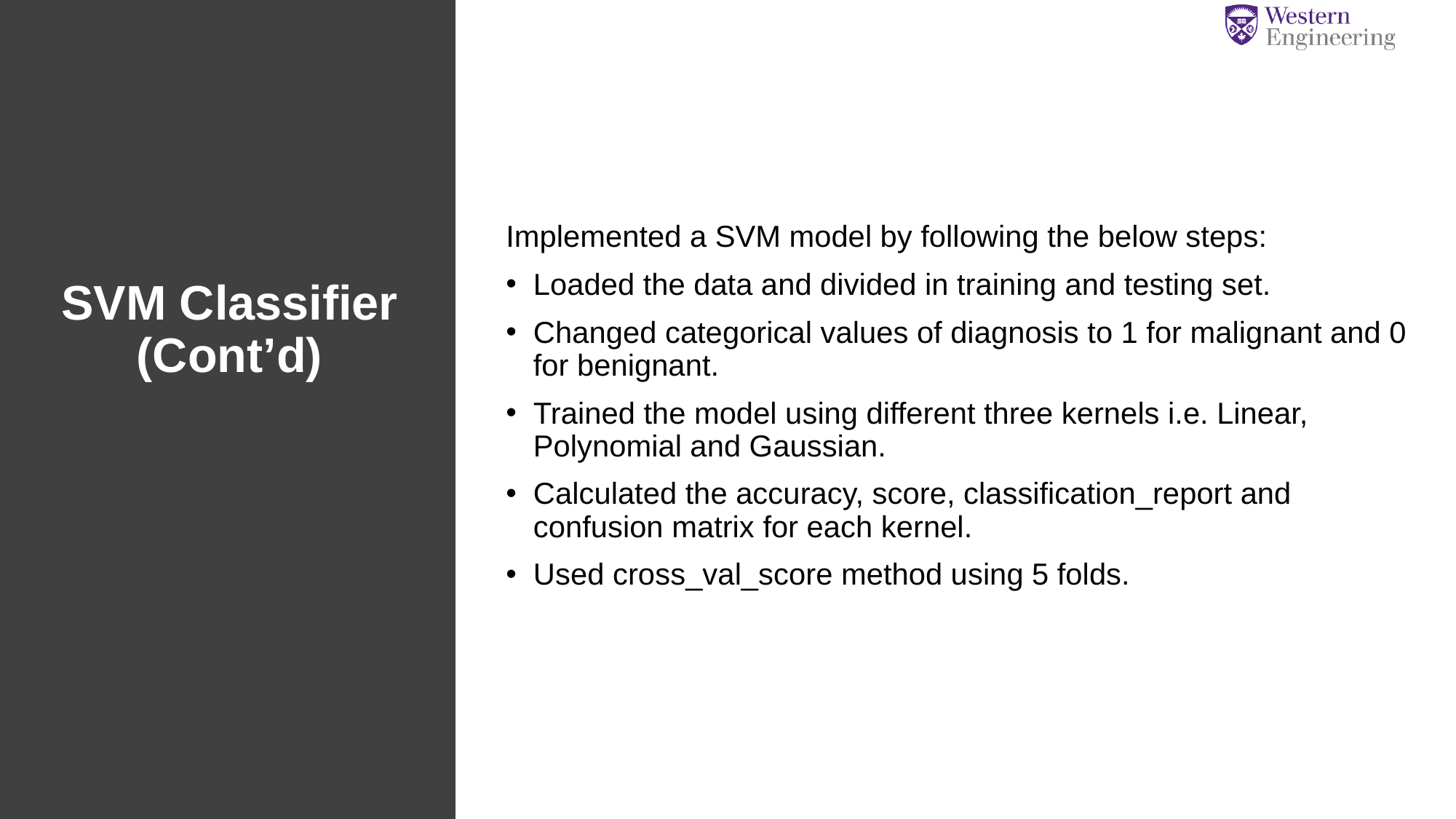

Implemented a SVM model by following the below steps:
Loaded the data and divided in training and testing set.
Changed categorical values of diagnosis to 1 for malignant and 0 for benignant.
Trained the model using different three kernels i.e. Linear, Polynomial and Gaussian.
Calculated the accuracy, score, classification_report and confusion matrix for each kernel.
Used cross_val_score method using 5 folds.

# SVM Classifier (Cont’d)